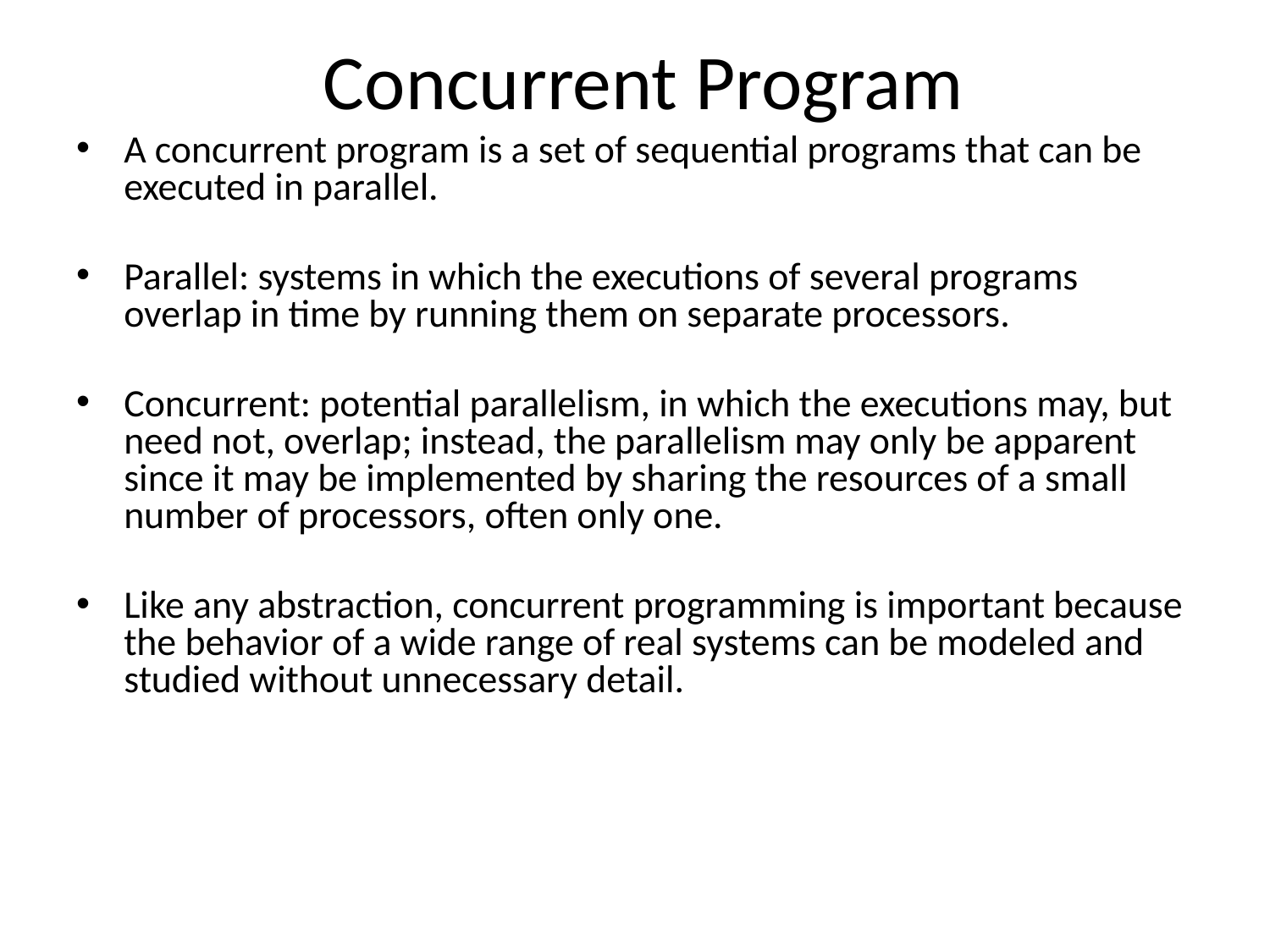

# Concurrent Program
A concurrent program is a set of sequential programs that can be executed in parallel.

Parallel: systems in which the executions of several programs overlap in time by running them on separate processors.

Concurrent: potential parallelism, in which the executions may, but need not, overlap; instead, the parallelism may only be apparent since it may be implemented by sharing the resources of a small number of processors, often only one.

Like any abstraction, concurrent programming is important because the behavior of a wide range of real systems can be modeled and studied without unnecessary detail.